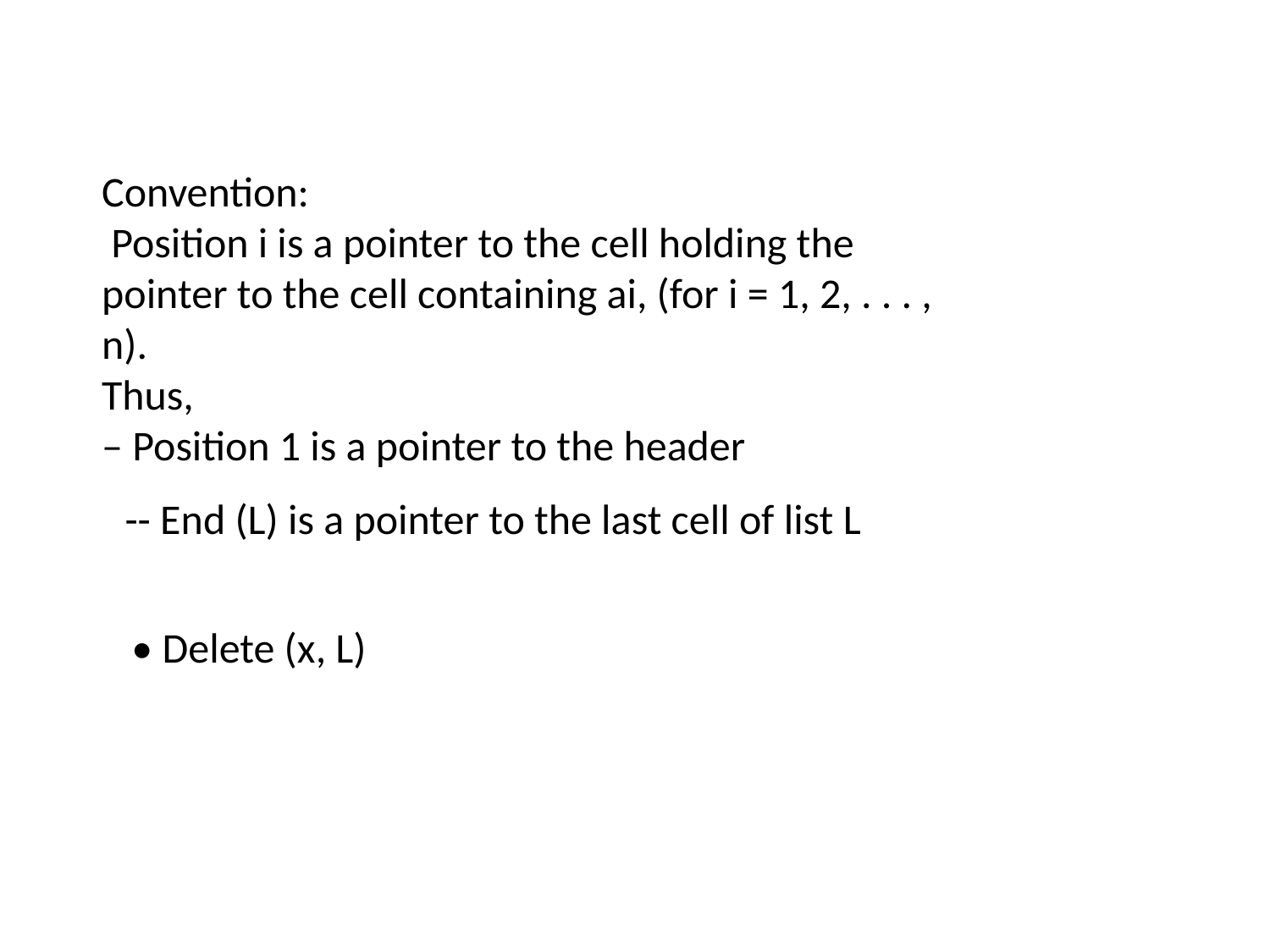

Convention:
 Position i is a pointer to the cell holding the pointer to the cell containing ai, (for i = 1, 2, . . . , n).
Thus,
– Position 1 is a pointer to the header

-- End (L) is a pointer to the last cell of list L
• Delete (x, L)